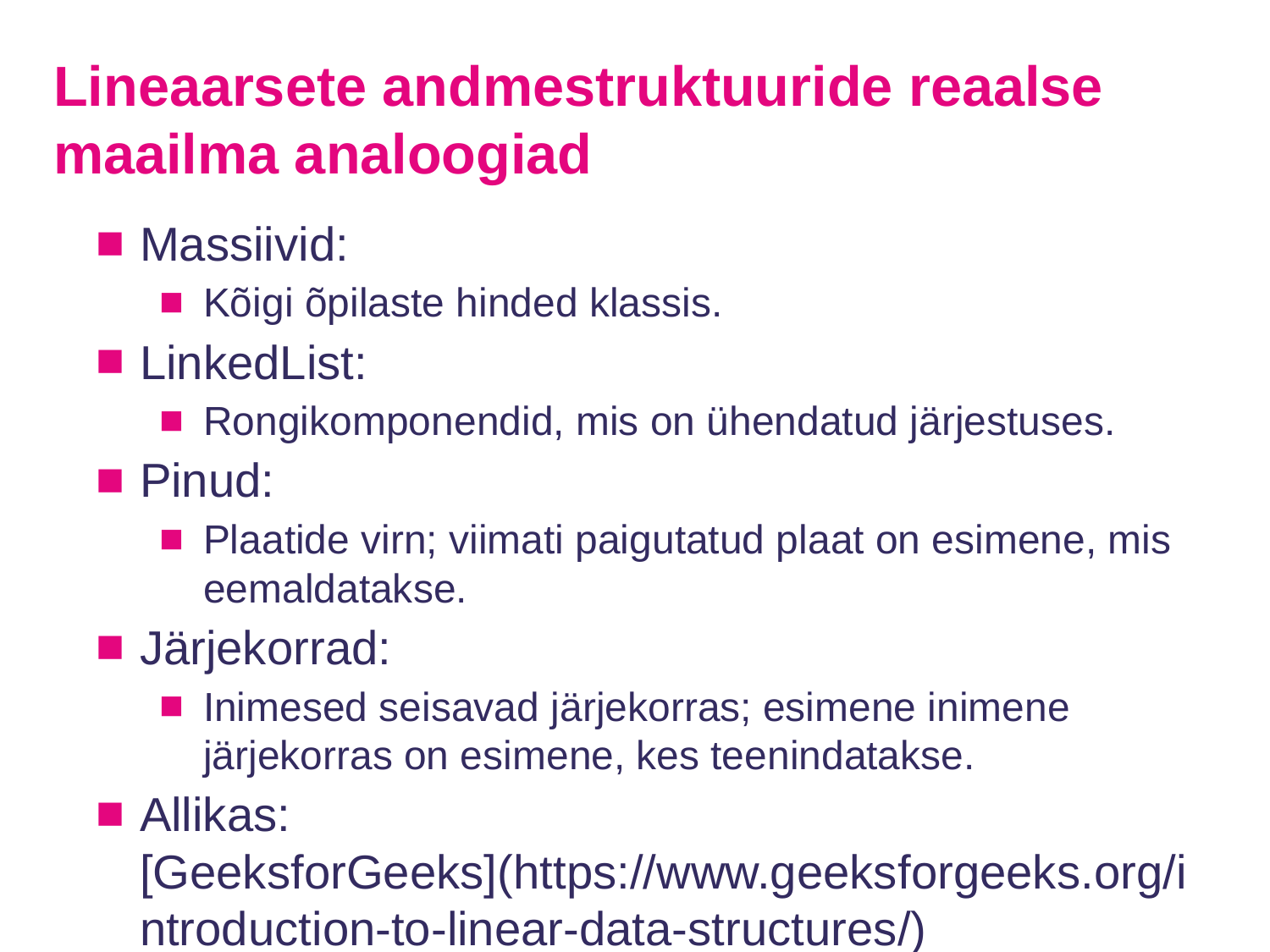

# Lineaarsete andmestruktuuride reaalse maailma analoogiad
Massiivid:
Kõigi õpilaste hinded klassis.
LinkedList:
Rongikomponendid, mis on ühendatud järjestuses.
Pinud:
Plaatide virn; viimati paigutatud plaat on esimene, mis eemaldatakse.
Järjekorrad:
Inimesed seisavad järjekorras; esimene inimene järjekorras on esimene, kes teenindatakse.
Allikas: [GeeksforGeeks](https://www.geeksforgeeks.org/introduction-to-linear-data-structures/)